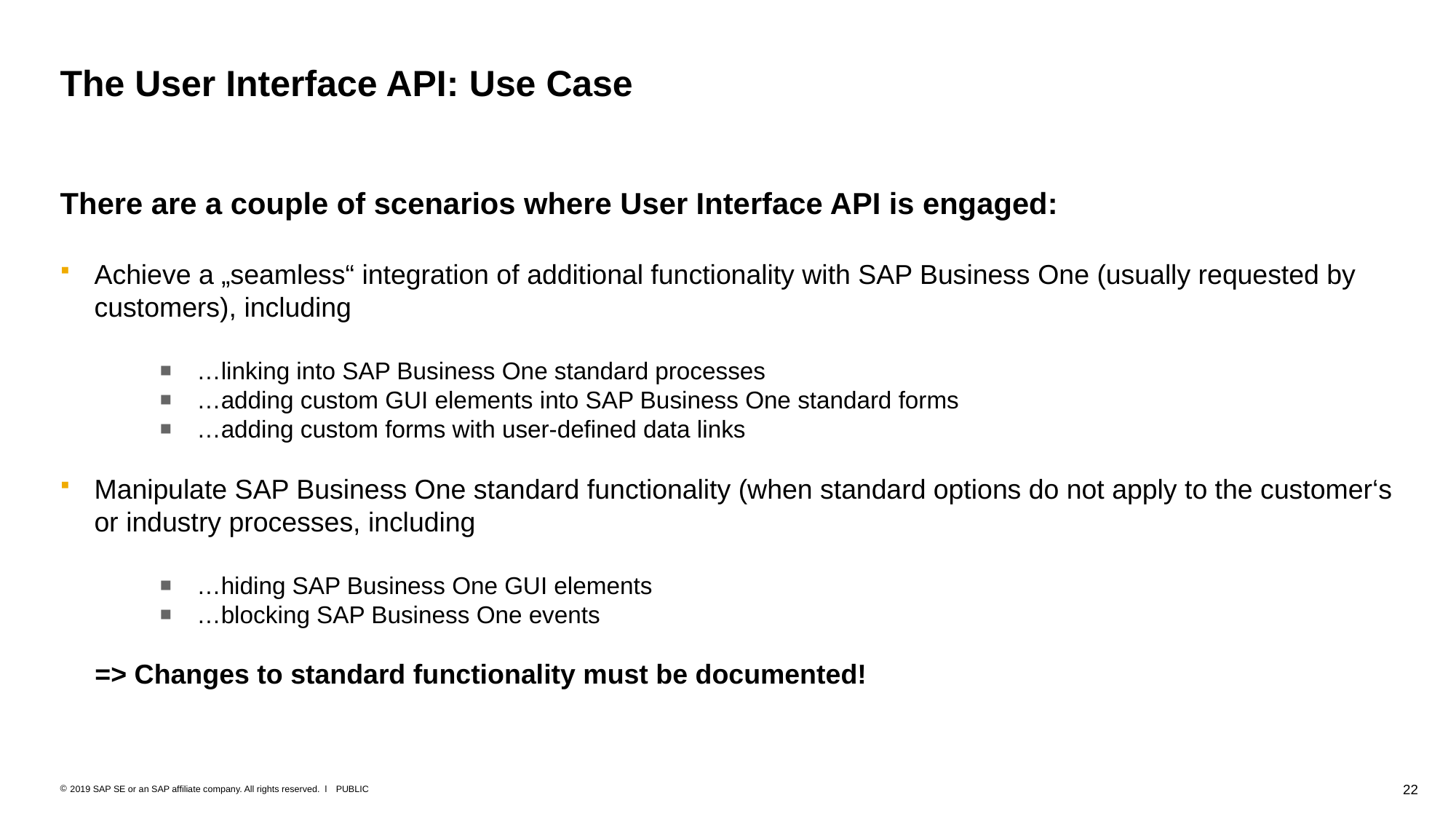

# The User Interface API: Use Case
There are a couple of scenarios where User Interface API is engaged:

Achieve a „seamless“ integration of additional functionality with SAP Business One (usually requested by customers), including

 …linking into SAP Business One standard processes
 …adding custom GUI elements into SAP Business One standard forms
 …adding custom forms with user-defined data links

Manipulate SAP Business One standard functionality (when standard options do not apply to the customer‘s or industry processes, including

 …hiding SAP Business One GUI elements
 …blocking SAP Business One events

=> Changes to standard functionality must be documented!